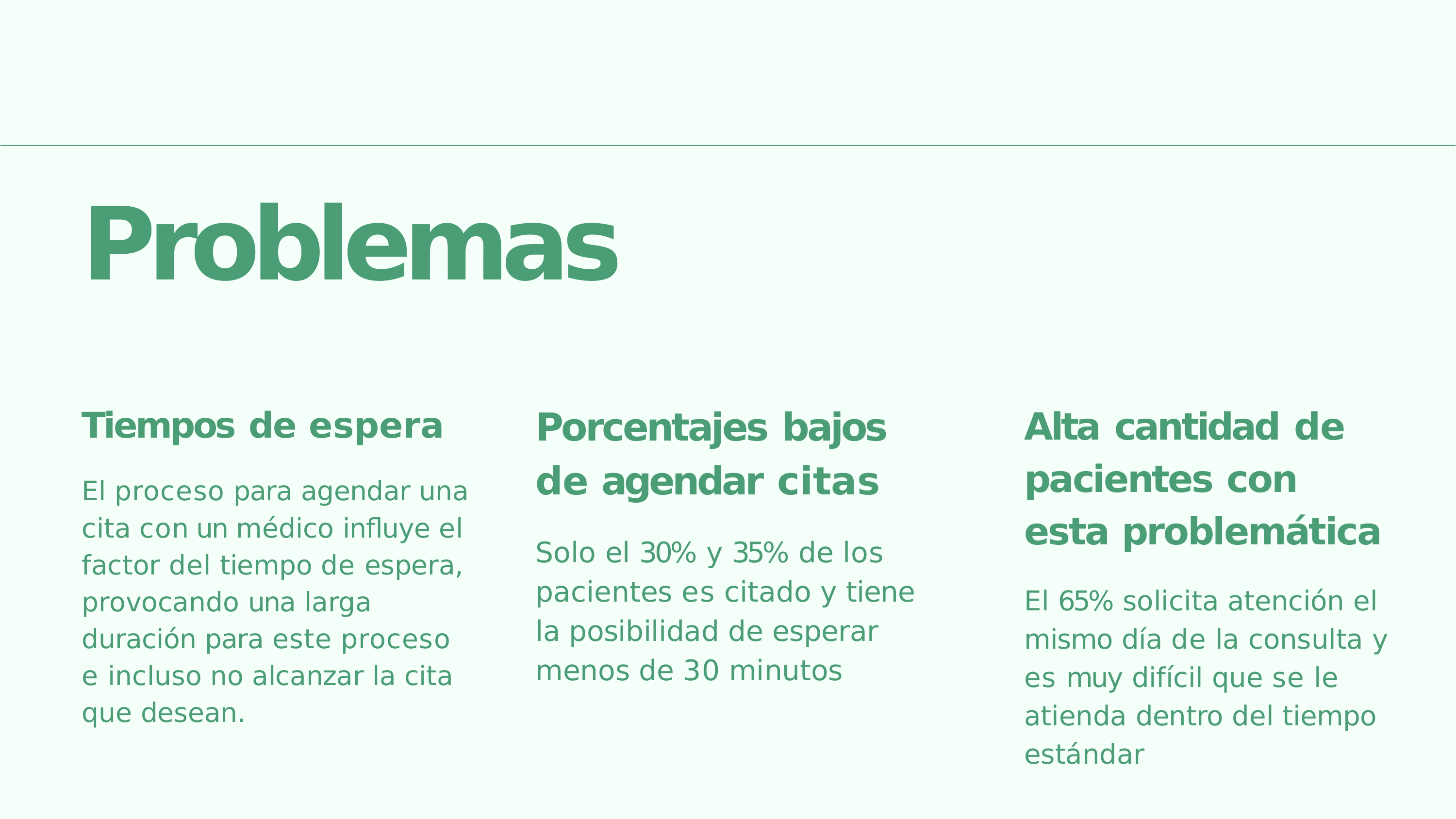

# Problemas

Porcentajes bajos de agendar citas
Solo el 30% y 35% de los pacientes es citado y tiene la posibilidad de esperar menos de 30 minutos
Alta cantidad de pacientes con esta problemática
El 65% solicita atención el mismo día de la consulta y es muy difícil que se le atienda dentro del tiempo estándar
Tiempos de espera
El proceso para agendar una cita con un médico influye el factor del tiempo de espera, provocando una larga duración para este proceso e incluso no alcanzar la cita que desean.